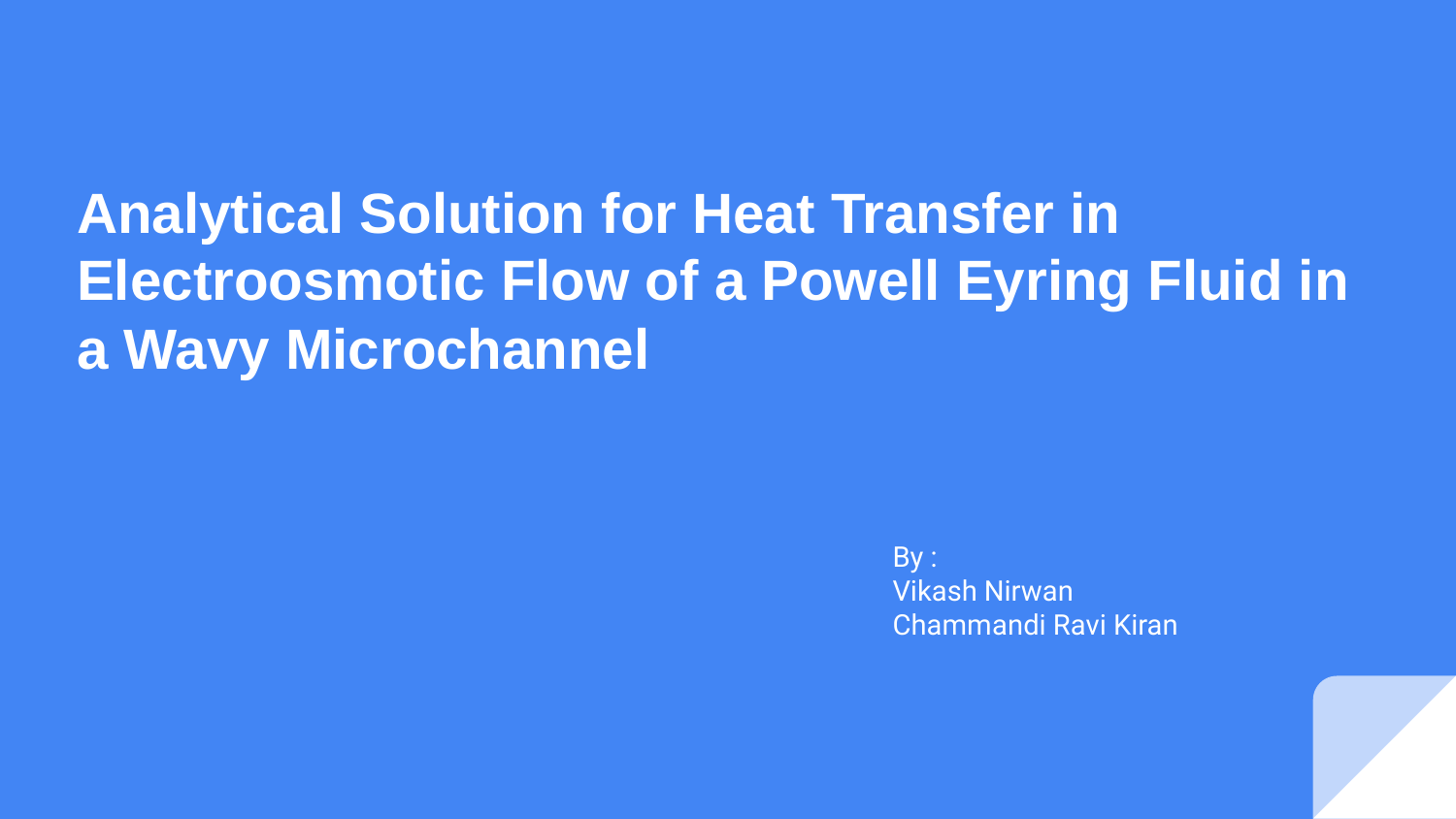

# Analytical Solution for Heat Transfer in Electroosmotic Flow of a Powell Eyring Fluid in a Wavy Microchannel
By :
Vikash Nirwan
Chammandi Ravi Kiran